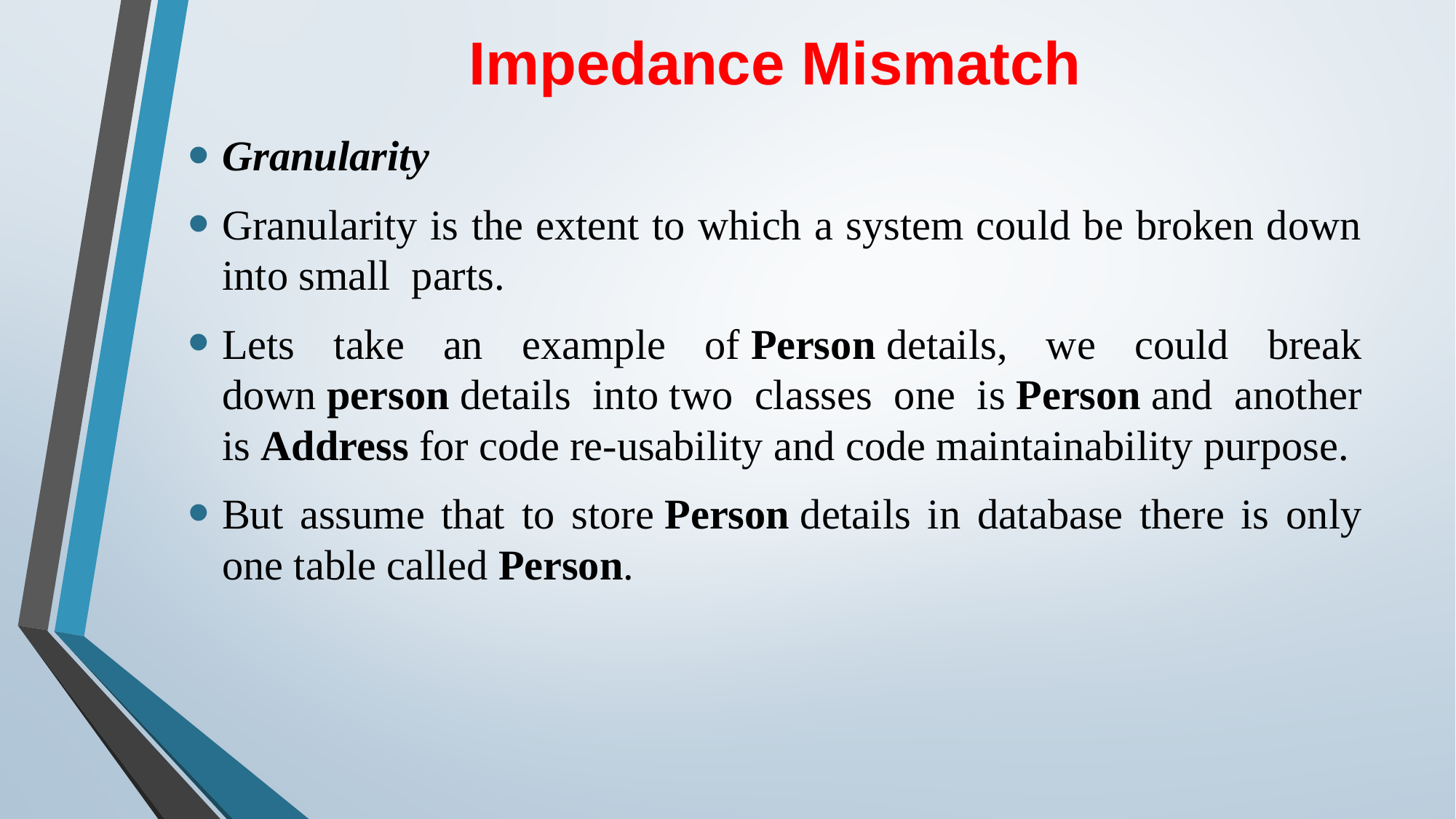

# Impedance Mismatch
Granularity
Granularity is the extent to which a system could be broken down into small  parts.
Lets take an example of Person details, we could break down person details into two classes one is Person and another is Address for code re-usability and code maintainability purpose.
But assume that to store Person details in database there is only one table called Person.